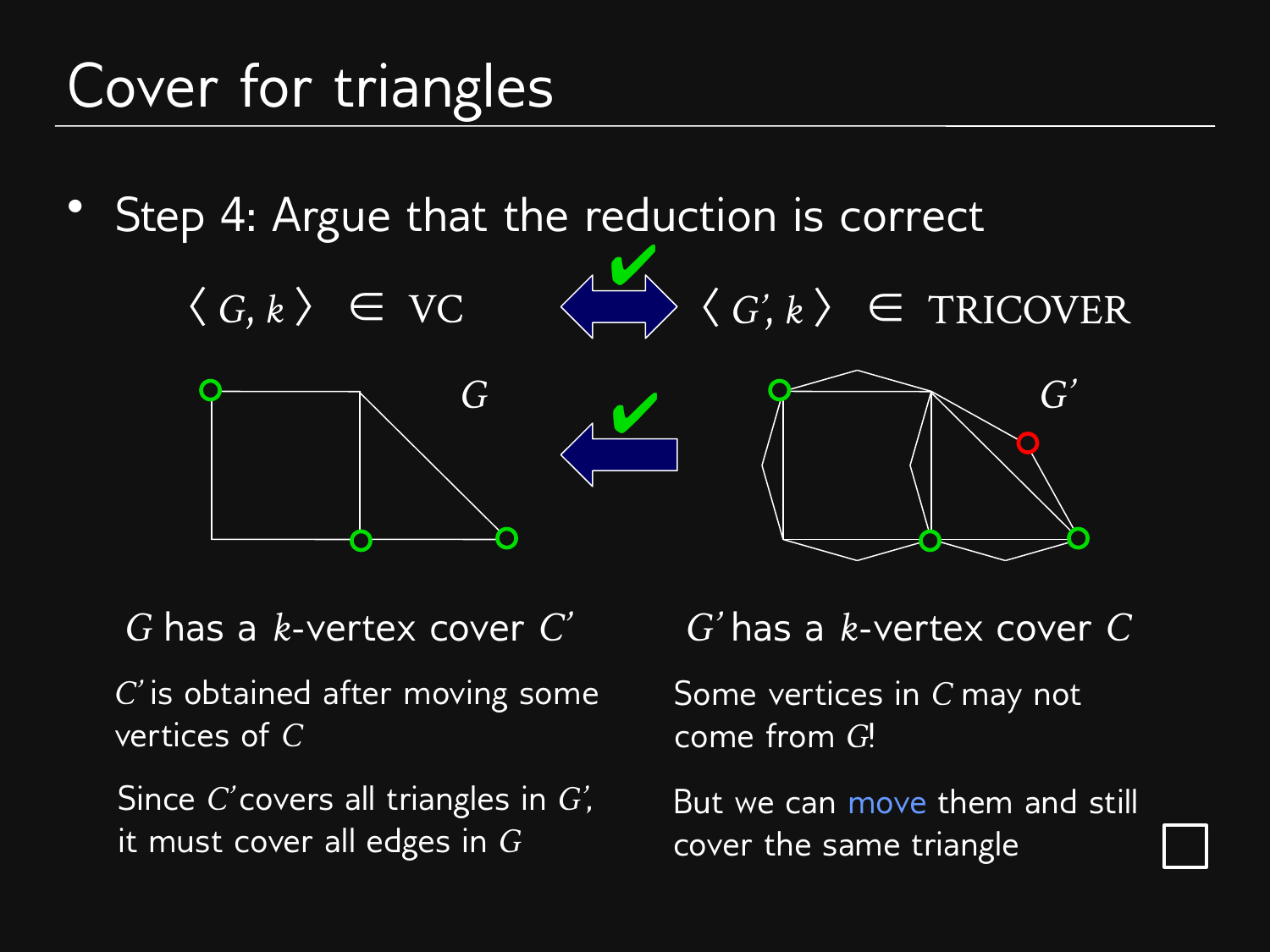

# Cover for triangles
Step 4: Argue that the reduction is correct
✔
〈G, k〉 ∈ VC

〈G’, k〉 ∈ TRICOVER
G
G’
✔

G has a k-vertex cover C’
G’ has a k-vertex cover C
C’ is obtained after moving some
vertices of C
Some vertices in C may not
come from G!
Since C’ covers all triangles in G’,
it must cover all edges in G
But we can move them and still
cover the same triangle